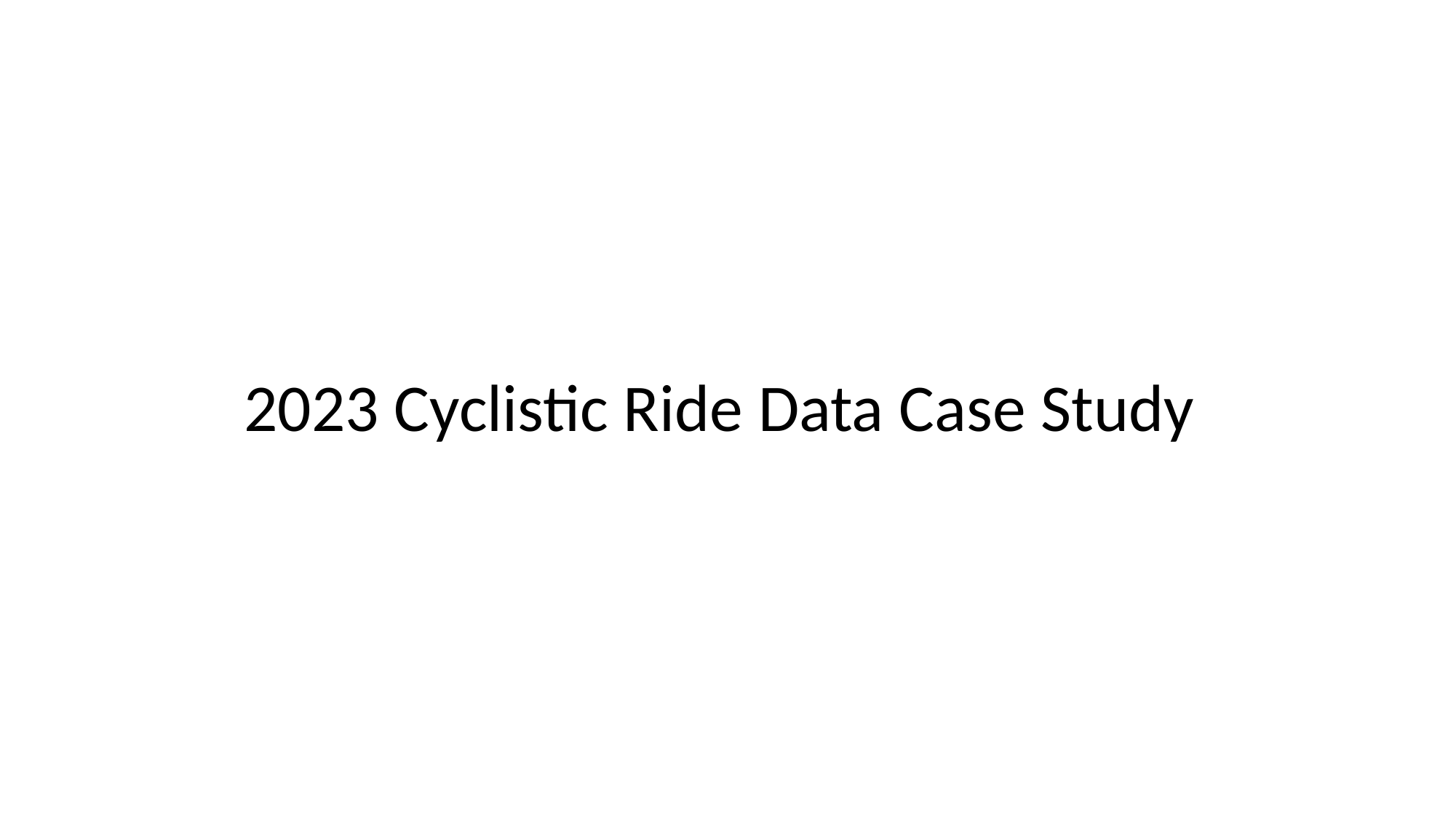

# 2023 Cyclistic Ride Data Case Study